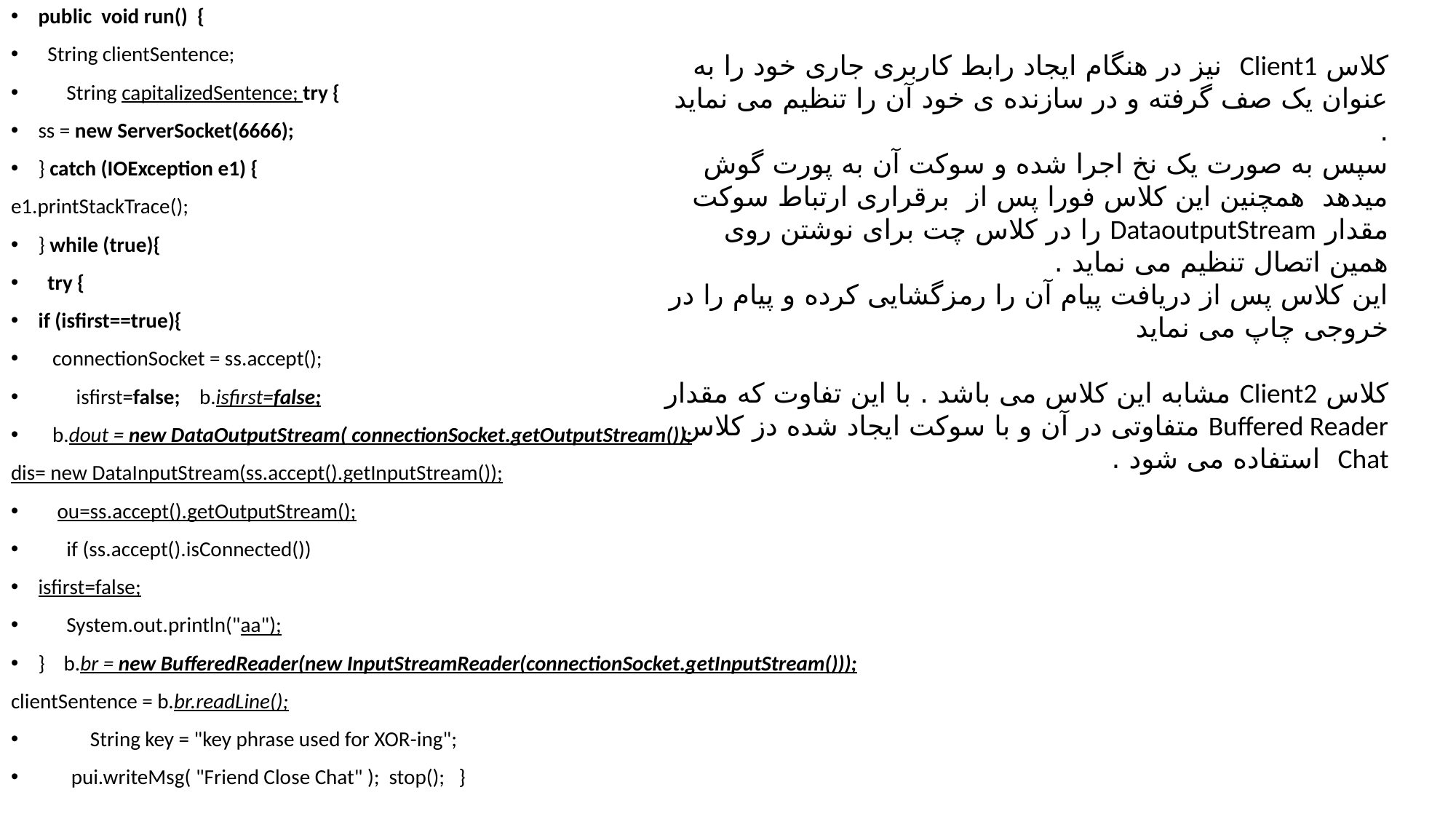

public  void run()  {
  String clientSentence;
      String capitalizedSentence; try {
ss = new ServerSocket(6666);
} catch (IOException e1) {
e1.printStackTrace();
} while (true){
  try {
if (isfirst==true){
   connectionSocket = ss.accept();
        isfirst=false;    b.isfirst=false;
   b.dout = new DataOutputStream( connectionSocket.getOutputStream());
dis= new DataInputStream(ss.accept().getInputStream());
    ou=ss.accept().getOutputStream();
      if (ss.accept().isConnected())
isfirst=false;
      System.out.println("aa");
}    b.br = new BufferedReader(new InputStreamReader(connectionSocket.getInputStream()));
clientSentence = b.br.readLine();
           String key = "key phrase used for XOR-ing";
       pui.writeMsg( "Friend Close Chat" );  stop();   }

کلاس Client1  نیز در هنگام ایجاد رابط کاربری جاری خود را به عنوان یک صف گرفته و در سازنده ی خود آن را تنظیم می نماید  .
سپس به صورت یک نخ اجرا شده و سوکت آن به پورت گوش میدهد  همچنین این کلاس فورا پس از  برقراری ارتباط سوکت  مقدار DataoutputStream را در کلاس چت برای نوشتن روی همین اتصال تنظیم می نماید .
این کلاس پس از دریافت پیام آن را رمزگشایی کرده و پیام را در خروجی چاپ می نماید

کلاس Client2 مشابه این کلاس می باشد . با این تفاوت که مقدار Buffered Reader متفاوتی در آن و با سوکت ایجاد شده دز کلاس Chat  استفاده می شود .